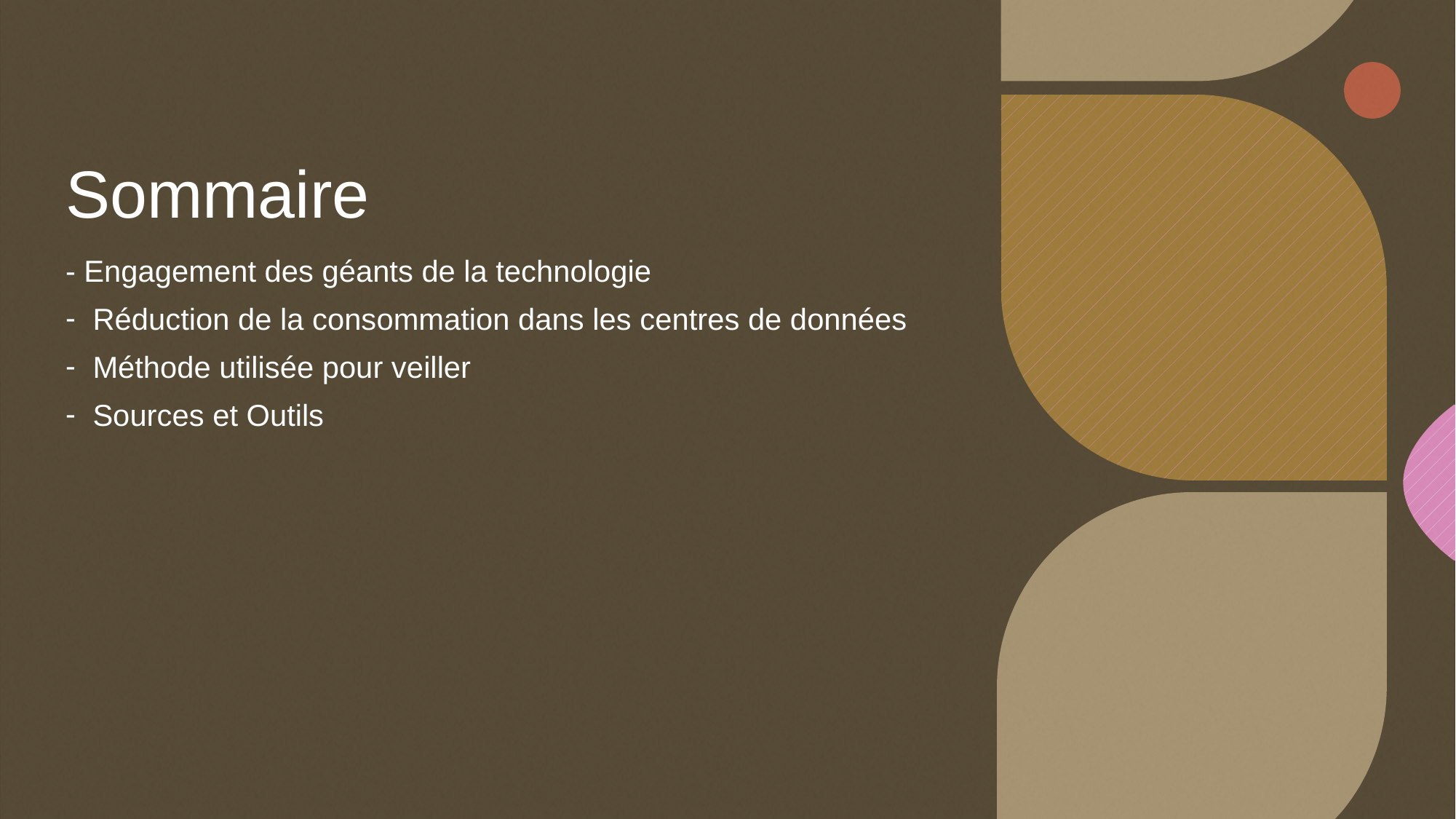

# Sommaire
- Engagement des géants de la technologie
Réduction de la consommation dans les centres de données
Méthode utilisée pour veiller
Sources et Outils